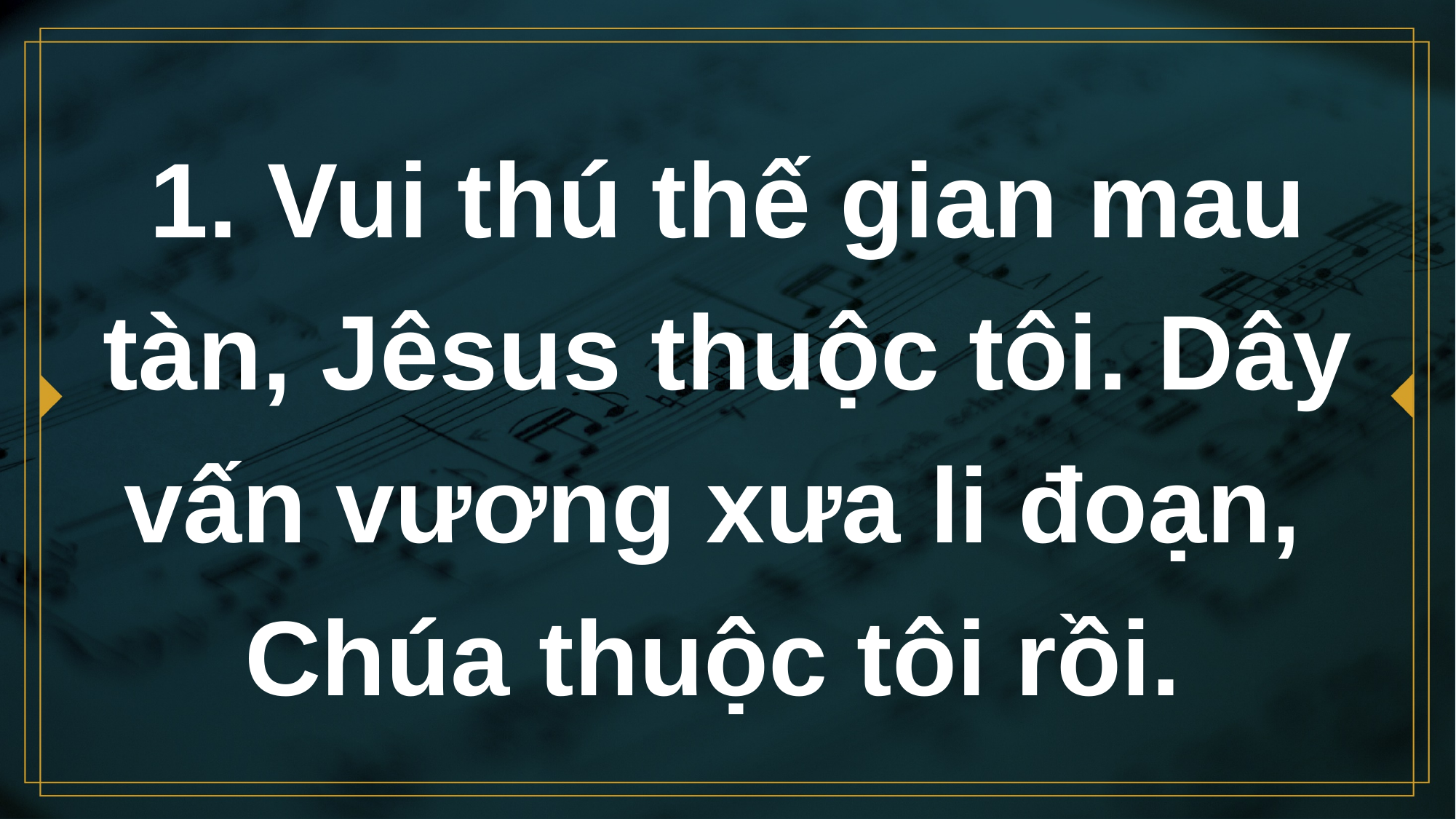

# 1. Vui thú thế gian mau tàn, Jêsus thuộc tôi. Dây vấn vương xưa li đoạn, Chúa thuộc tôi rồi.